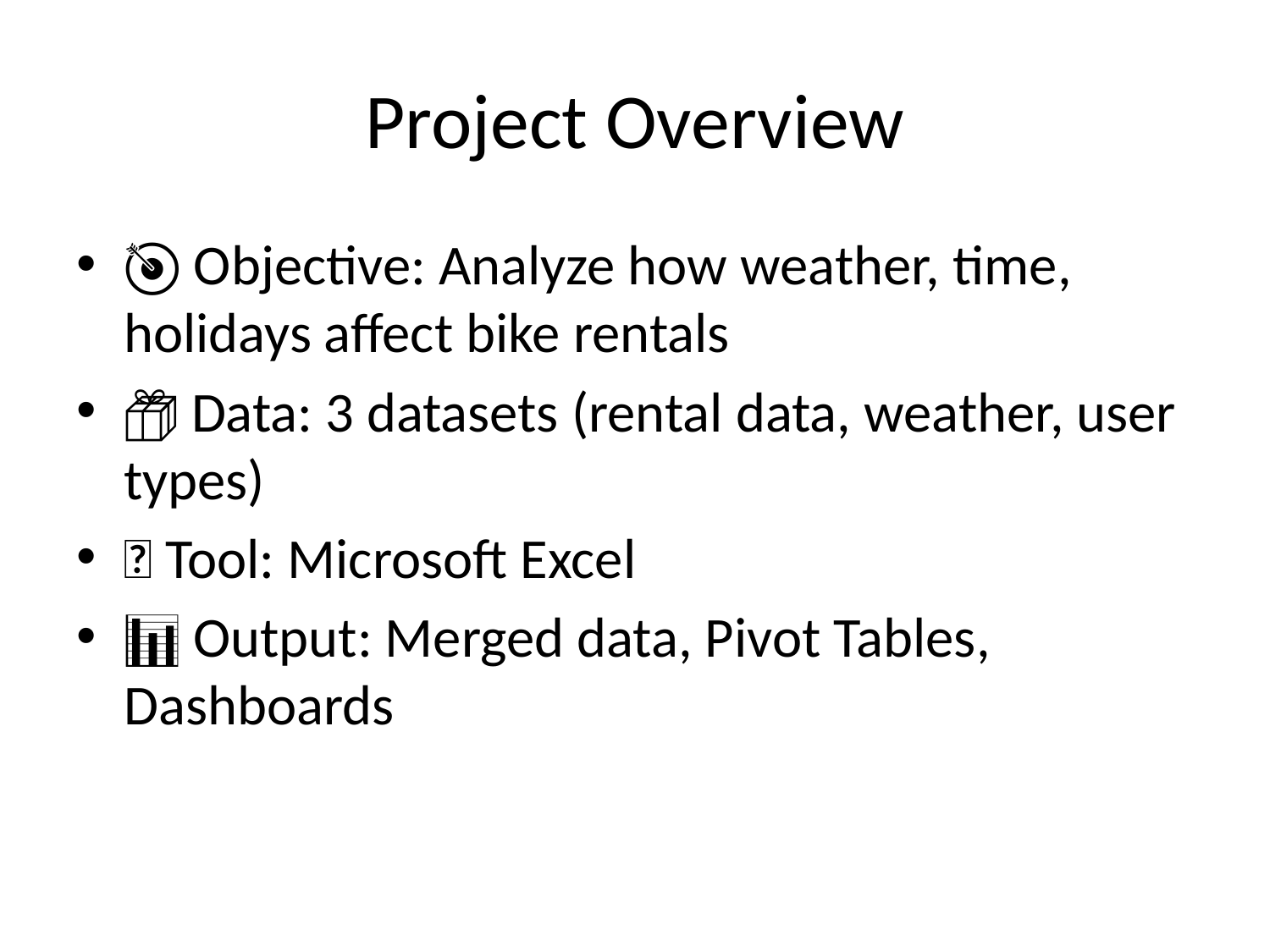

# Project Overview
🎯 Objective: Analyze how weather, time, holidays affect bike rentals
📦 Data: 3 datasets (rental data, weather, user types)
🧰 Tool: Microsoft Excel
📊 Output: Merged data, Pivot Tables, Dashboards